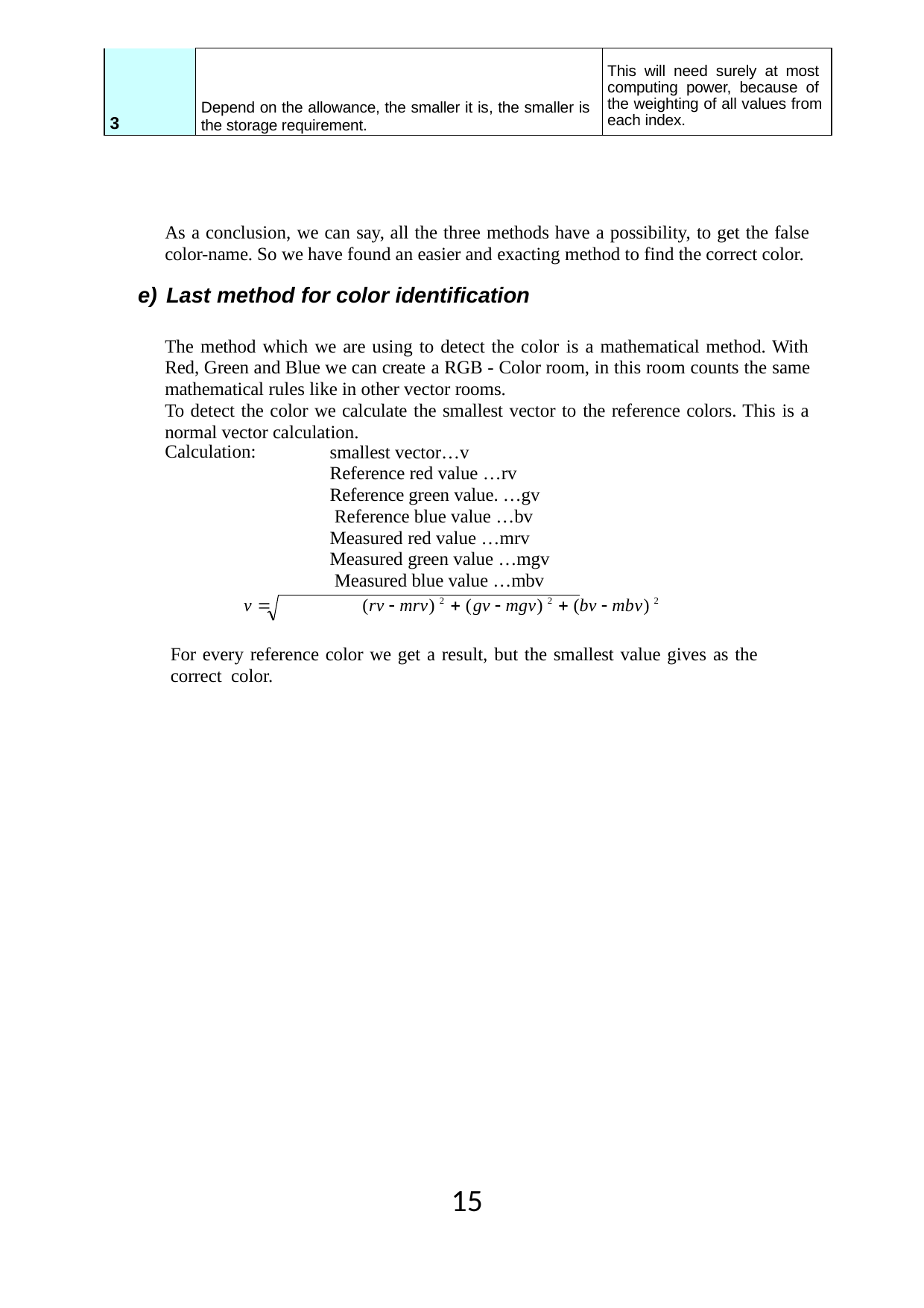

| 3 | Depend on the allowance, the smaller it is, the smaller is the storage requirement. | This will need surely at most computing power, because of the weighting of all values from each index. |
| --- | --- | --- |
As a conclusion, we can say, all the three methods have a possibility, to get the false  color-name. So we have found an easier and exacting method to find the correct color.
e) Last method for color identification

The method which we are using to detect the color is a mathematical method. With  Red, Green and Blue we can create a RGB - Color room, in this room counts the same  mathematical rules like in other vector rooms.
To detect the color we calculate the smallest vector to the reference colors. This is a  normal vector calculation.
Calculation:
smallest vector…v  Reference red value …rv  Reference green value. …gv  Reference blue value …bv  Measured red value …mrv
Measured green value …mgv  Measured blue value …mbv
v =	(rv − mrv) 2  + (gv − mgv) 2  + (bv − mbv) 2

For every reference color we get a result, but the smallest value gives as the correct  color.

15